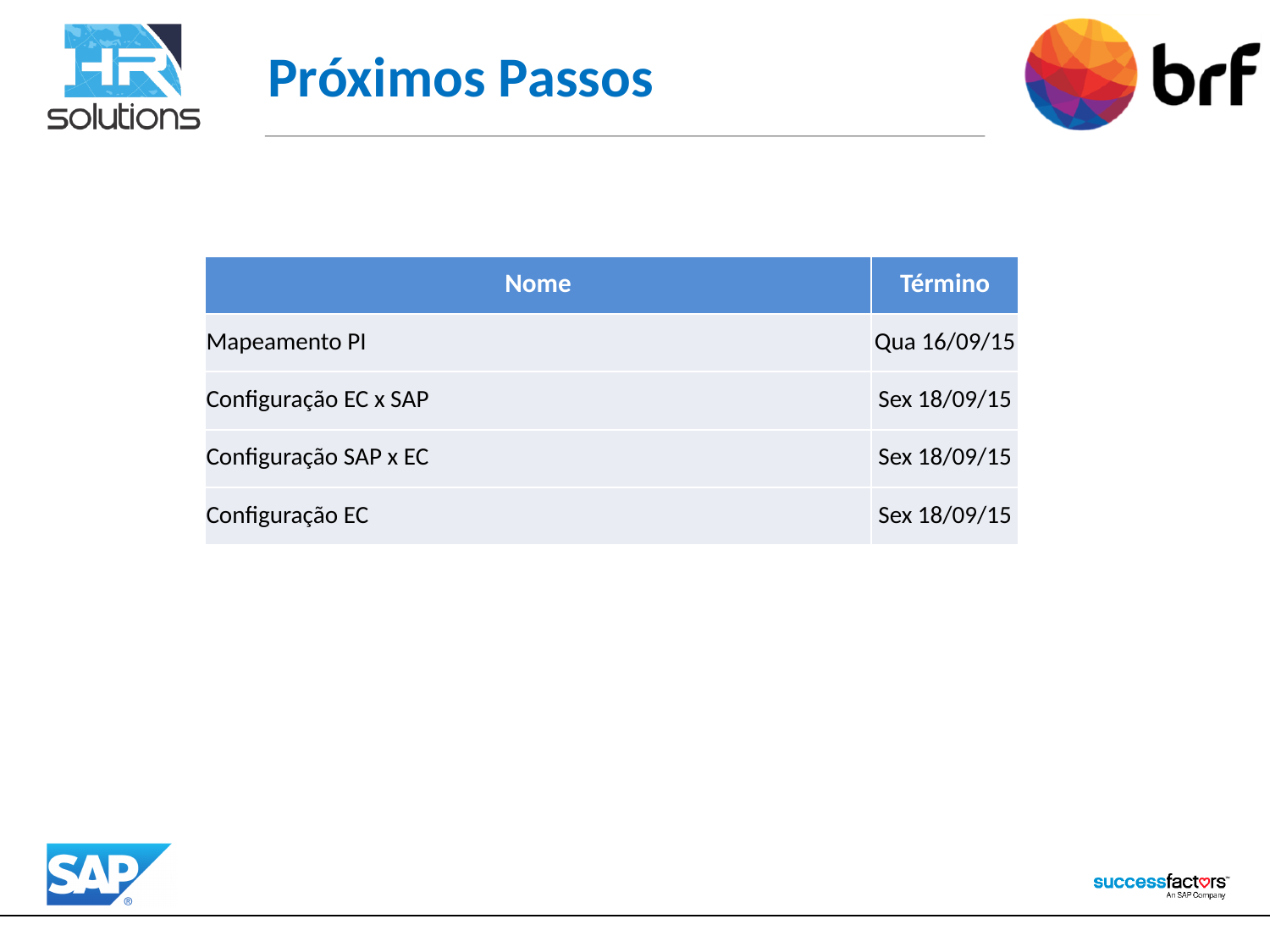

# Próximos Passos
| Nome | Término |
| --- | --- |
| Mapeamento PI | Qua 16/09/15 |
| Configuração EC x SAP | Sex 18/09/15 |
| Configuração SAP x EC | Sex 18/09/15 |
| Configuração EC | Sex 18/09/15 |